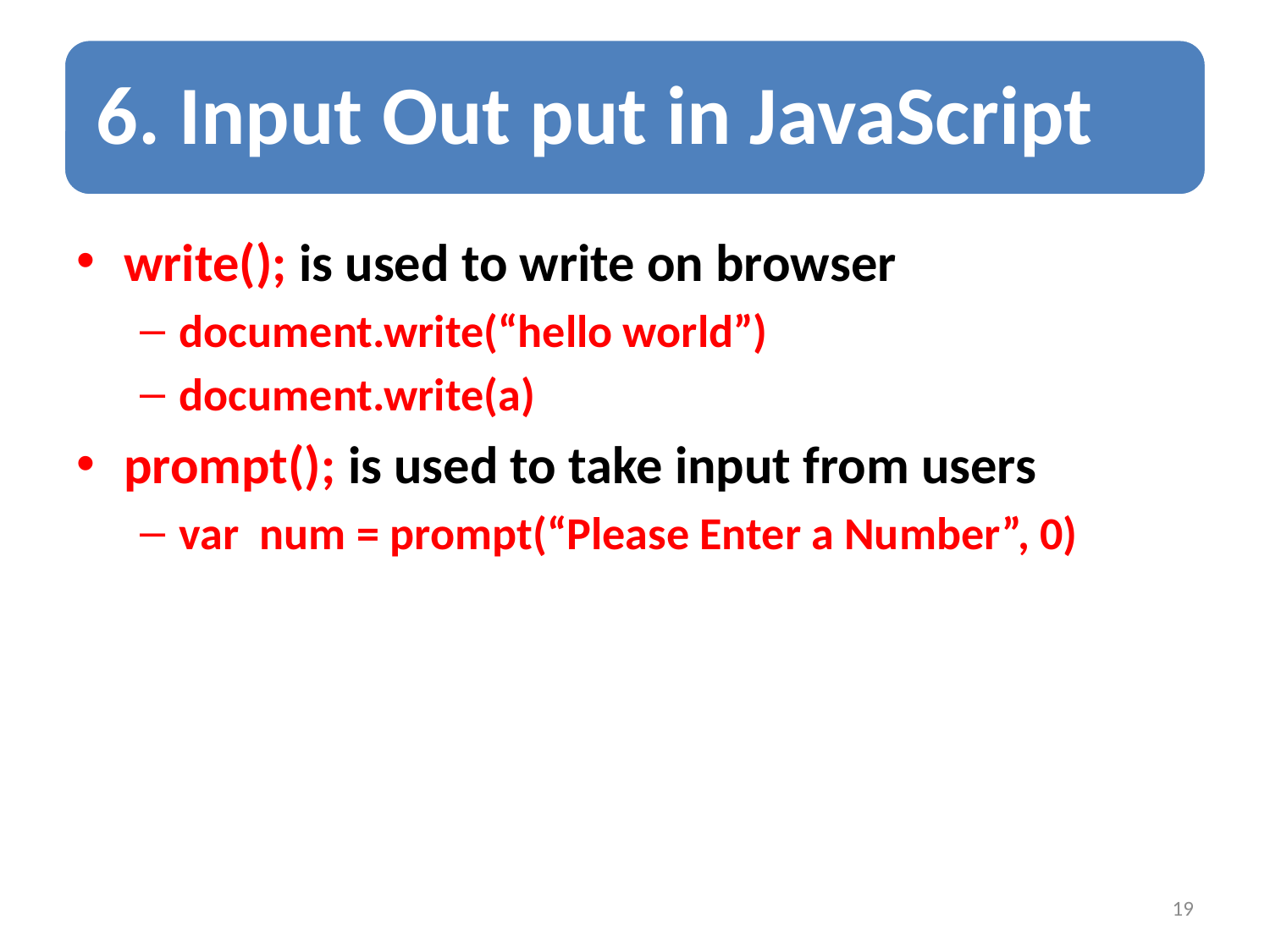

6. Input Out put in JavaScript
write(); is used to write on browser
document.write(“hello world”)
document.write(a)
prompt(); is used to take input from users
var  num = prompt(“Please Enter a Number”, 0)
19